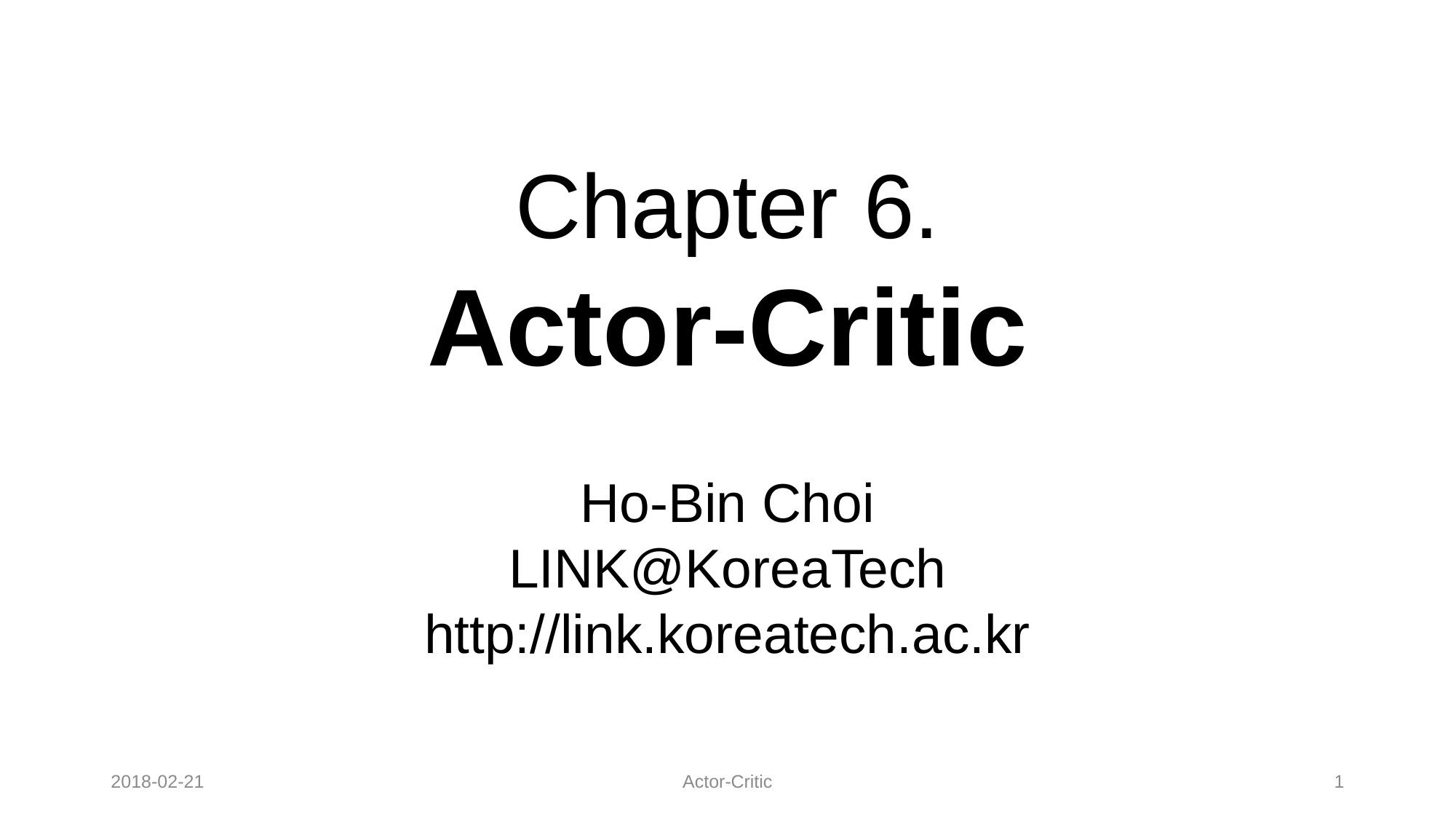

# Chapter 6. Actor-Critic Ho-Bin Choi LINK@KoreaTech http://link.koreatech.ac.kr
2018-02-21
Actor-Critic
1